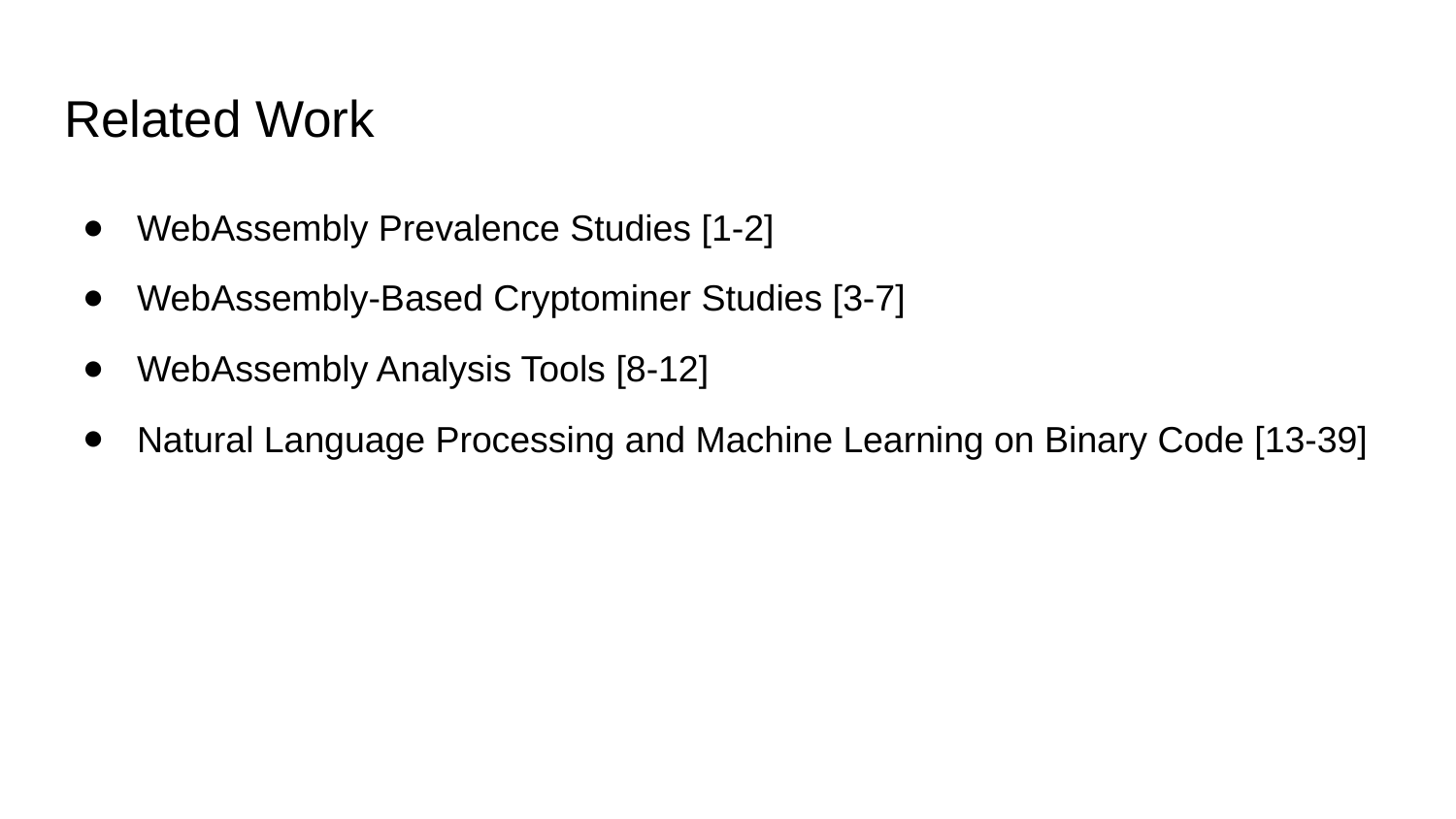

# Related Work
WebAssembly Prevalence Studies [1-2]
WebAssembly-Based Cryptominer Studies [3-7]
WebAssembly Analysis Tools [8-12]
Natural Language Processing and Machine Learning on Binary Code [13-39]